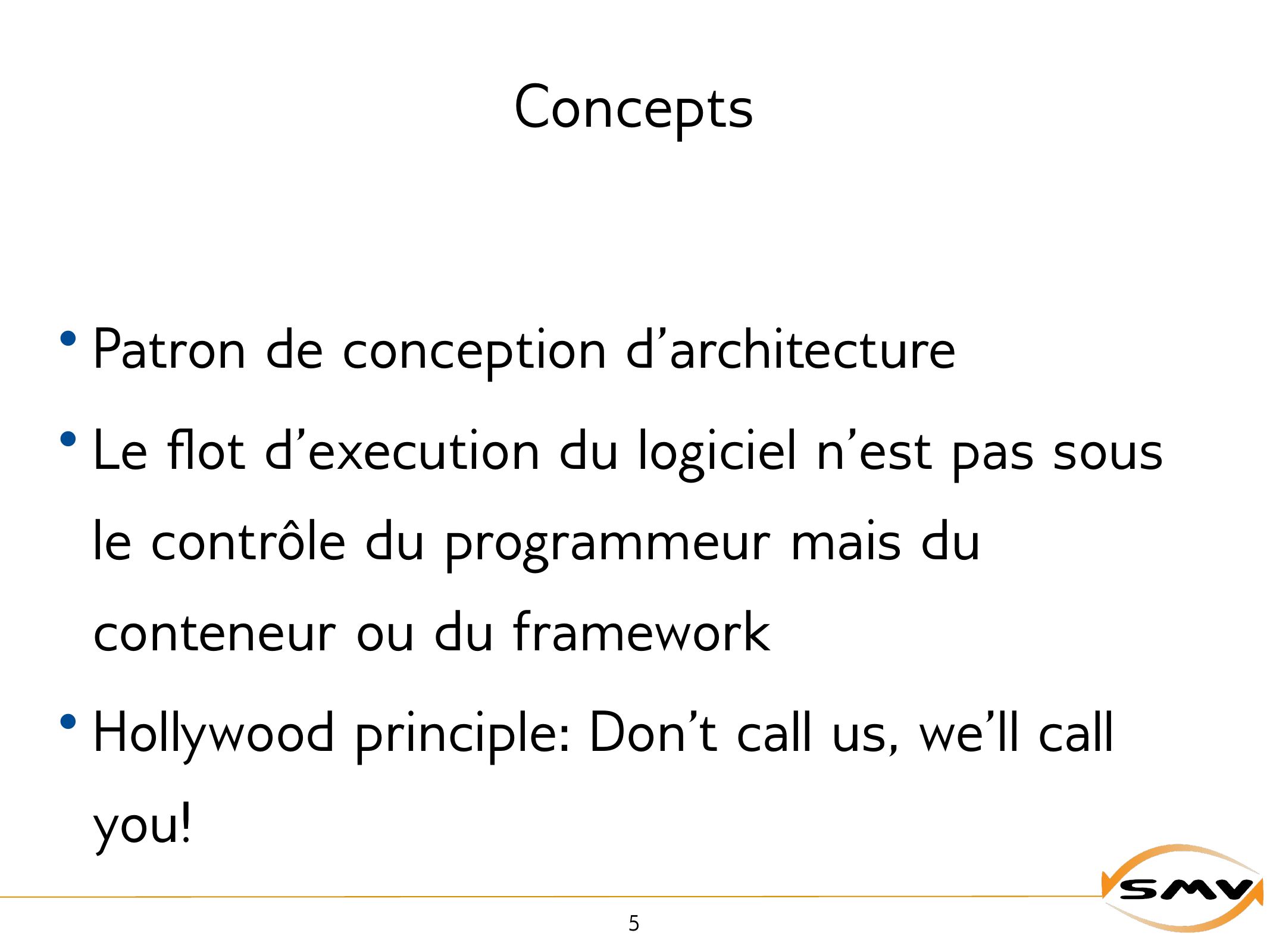

# Concepts
Patron de conception d’architecture
Le flot d’execution du logiciel n’est pas sous le contrôle du programmeur mais du conteneur ou du framework
Hollywood principle: Don’t call us, we’ll call you!
5